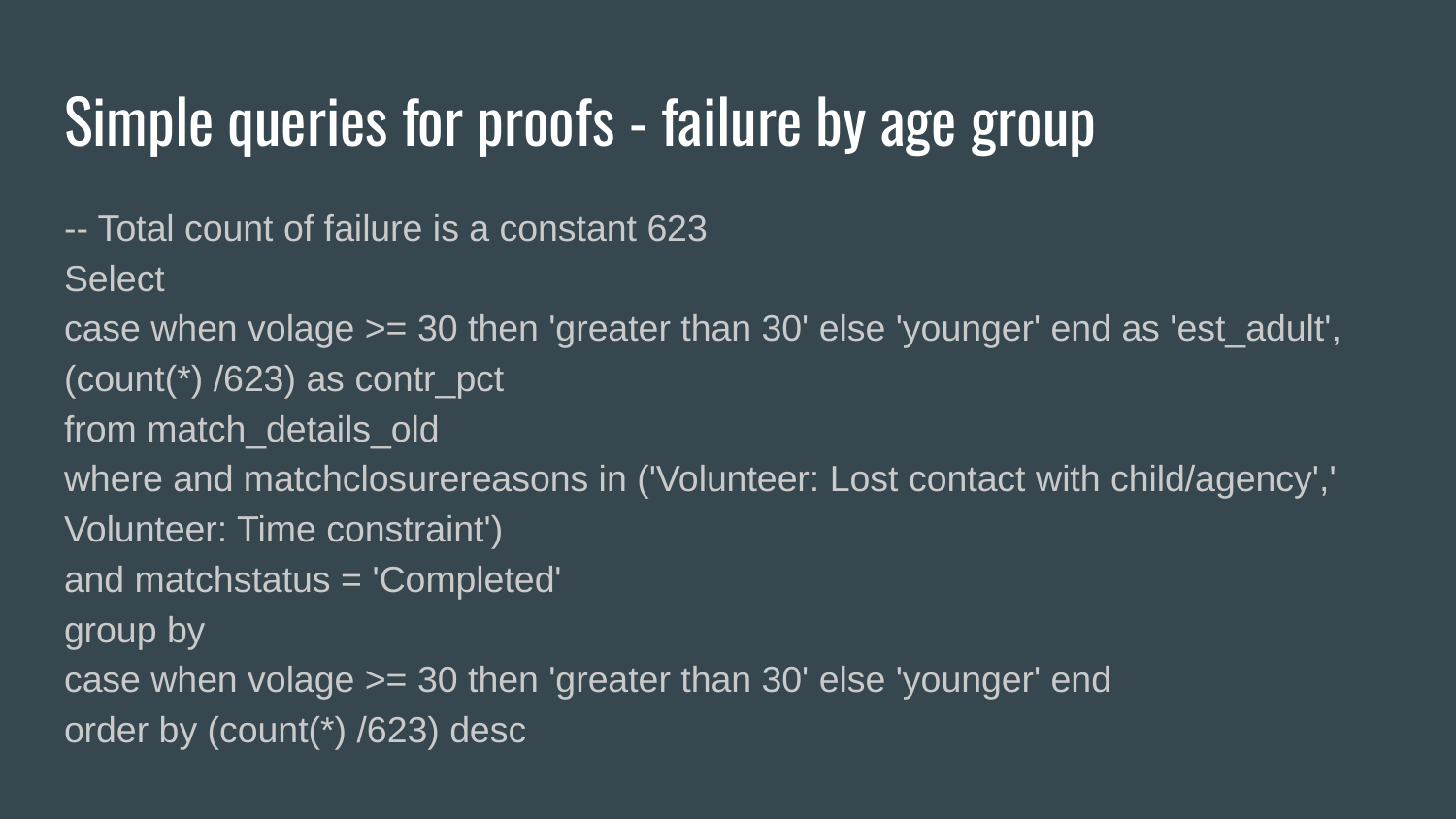

# Simple queries for proofs - failure by age group
-- Total count of failure is a constant 623
Select
case when volage >= 30 then 'greater than 30' else 'younger' end as 'est_adult',
(count(*) /623) as contr_pct
from match_details_old
where and matchclosurereasons in ('Volunteer: Lost contact with child/agency','
Volunteer: Time constraint')
and matchstatus = 'Completed'
group by
case when volage >= 30 then 'greater than 30' else 'younger' end
order by (count(*) /623) desc